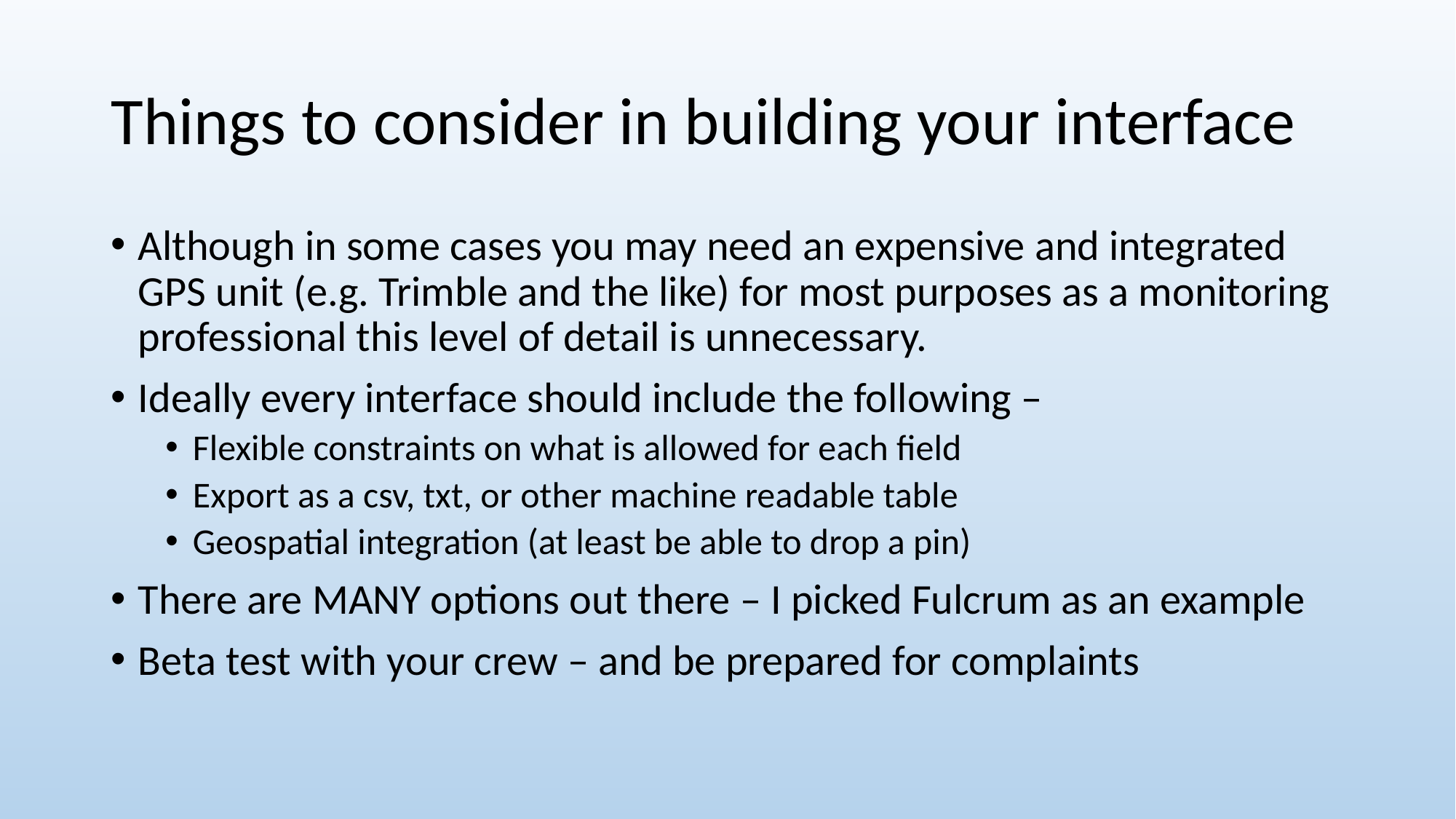

# Things to consider in building your interface
Although in some cases you may need an expensive and integrated GPS unit (e.g. Trimble and the like) for most purposes as a monitoring professional this level of detail is unnecessary.
Ideally every interface should include the following –
Flexible constraints on what is allowed for each field
Export as a csv, txt, or other machine readable table
Geospatial integration (at least be able to drop a pin)
There are MANY options out there – I picked Fulcrum as an example
Beta test with your crew – and be prepared for complaints